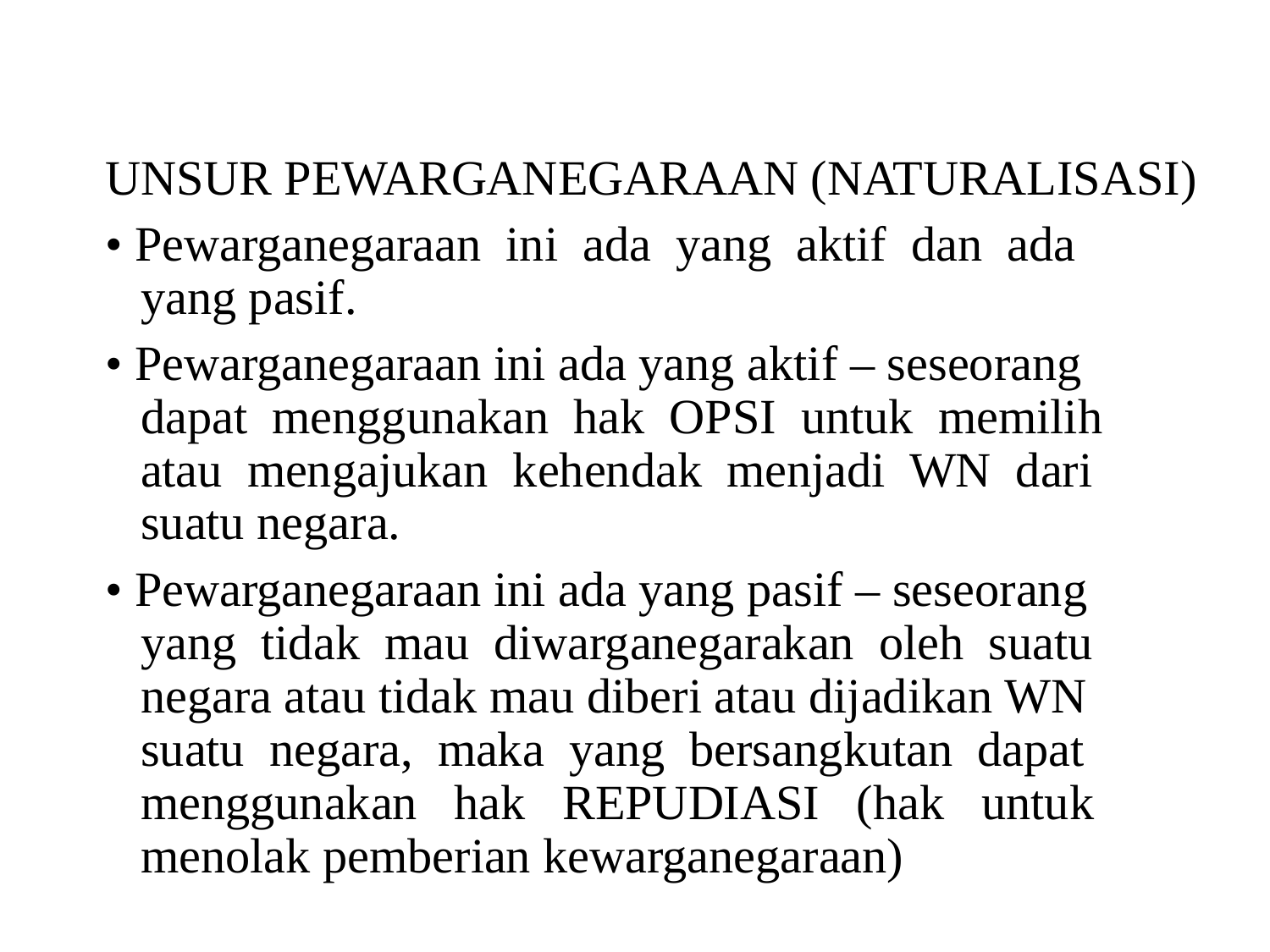

UNSUR-UNSUR PENENTU KEWARGANEGARAAN -2
UNSUR PEWARGANEGARAAN (NATURALISASI)

• Pewarganegaraan  ini  ada  yang  aktif  dan  ada
	yang pasif.

• Pewarganegaraan ini ada yang aktif – seseorang
	dapat  menggunakan  hak  OPSI  untuk  memilih
	atau  mengajukan  kehendak  menjadi  WN  dari
	suatu negara.

• Pewarganegaraan ini ada yang pasif – seseorang
	yang  tidak  mau  diwarganegarakan  oleh  suatu
	negara atau tidak mau diberi atau dijadikan WN
	suatu  negara,  maka  yang  bersangkutan  dapat
	menggunakan   hak   REPUDIASI   (hak   untuk
	menolak pemberian kewarganegaraan)